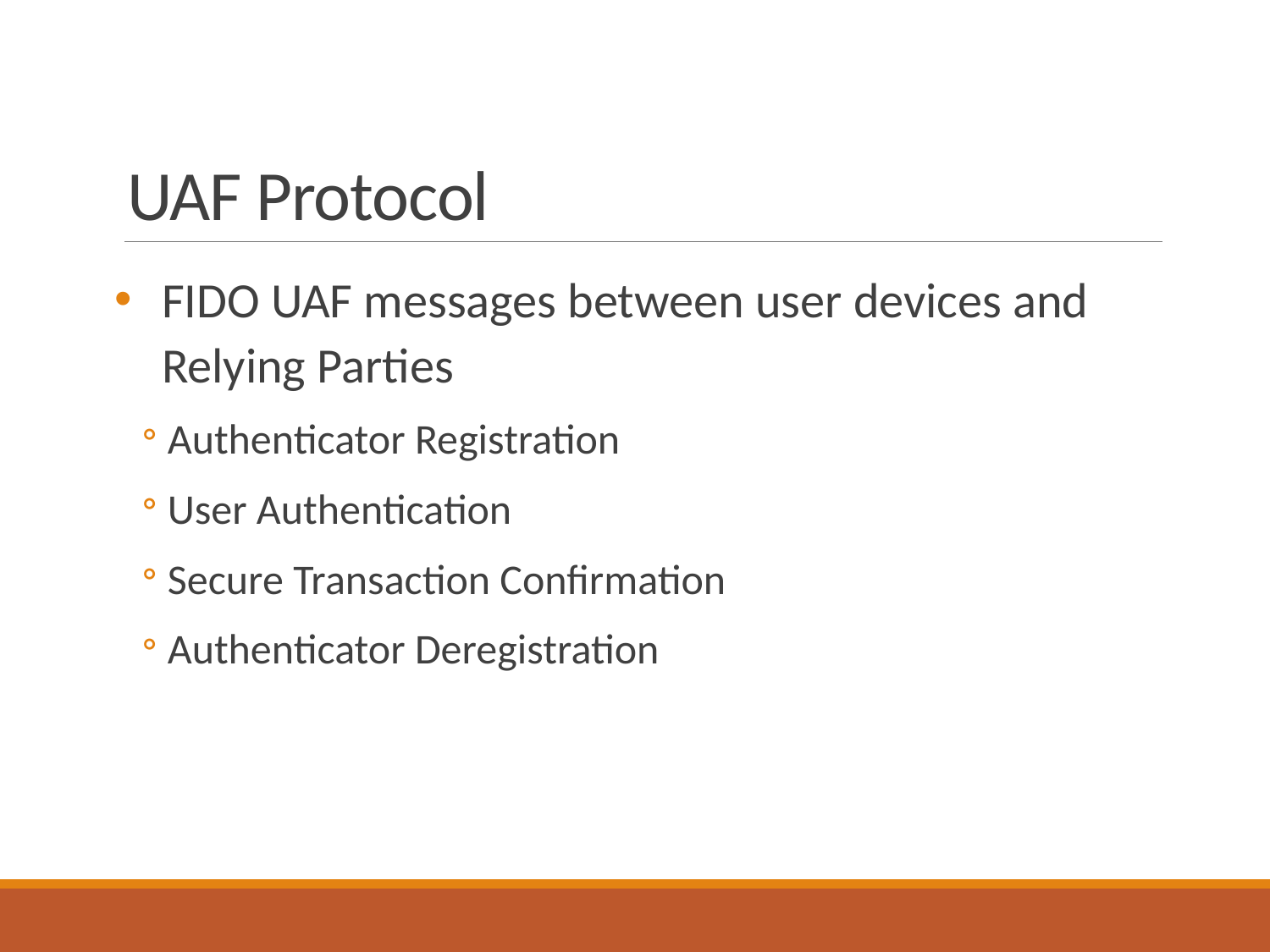

# UAF Protocol
FIDO UAF messages between user devices and Relying Parties
Authenticator Registration
User Authentication
Secure Transaction Confirmation
Authenticator Deregistration